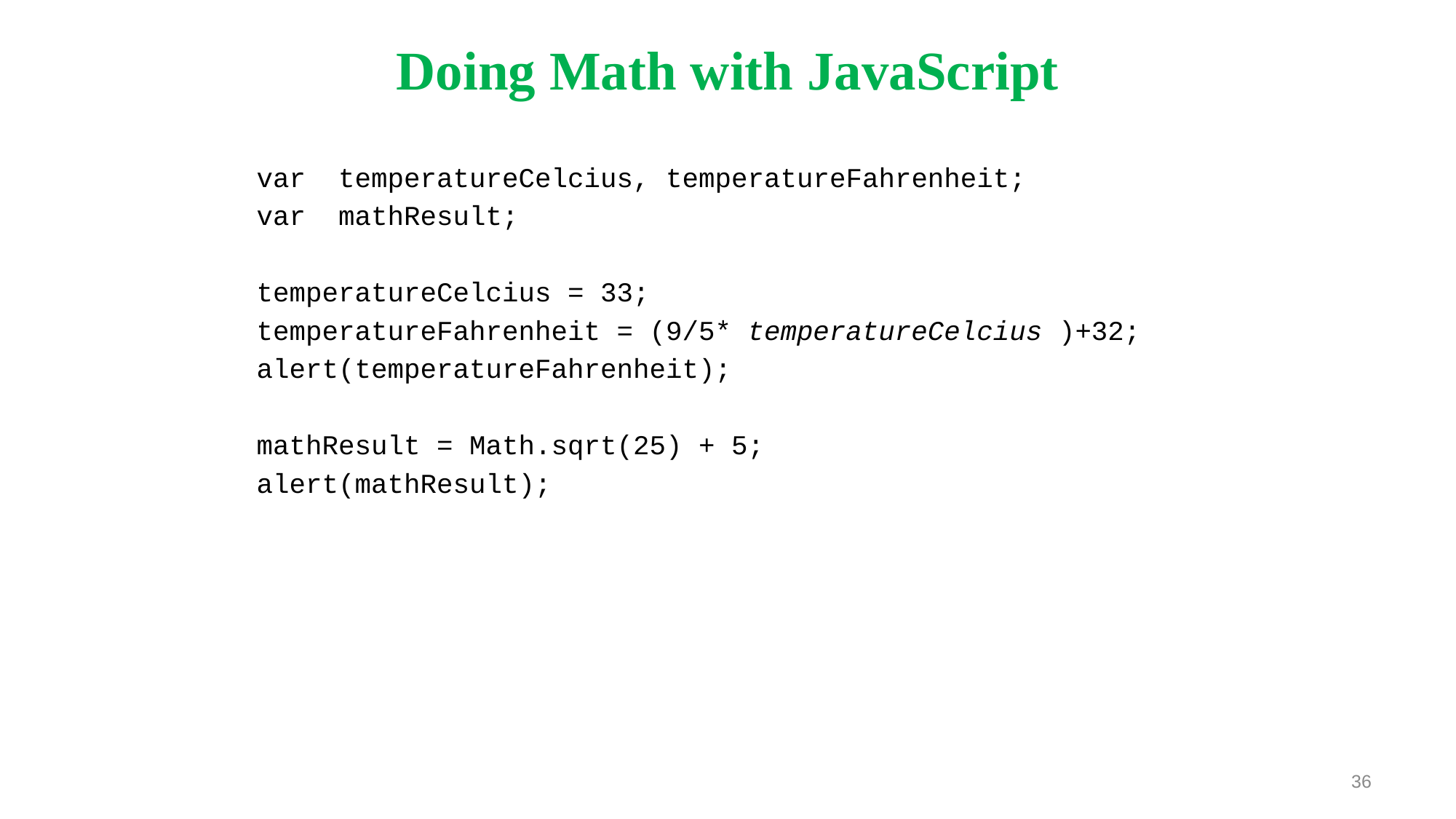

# Doing Math with JavaScript
var  temperatureCelcius, temperatureFahrenheit;
var  mathResult;

temperatureCelcius = 33;
temperatureFahrenheit = (9/5* temperatureCelcius )+32;
alert(temperatureFahrenheit);

mathResult = Math.sqrt(25) + 5;
alert(mathResult);
36